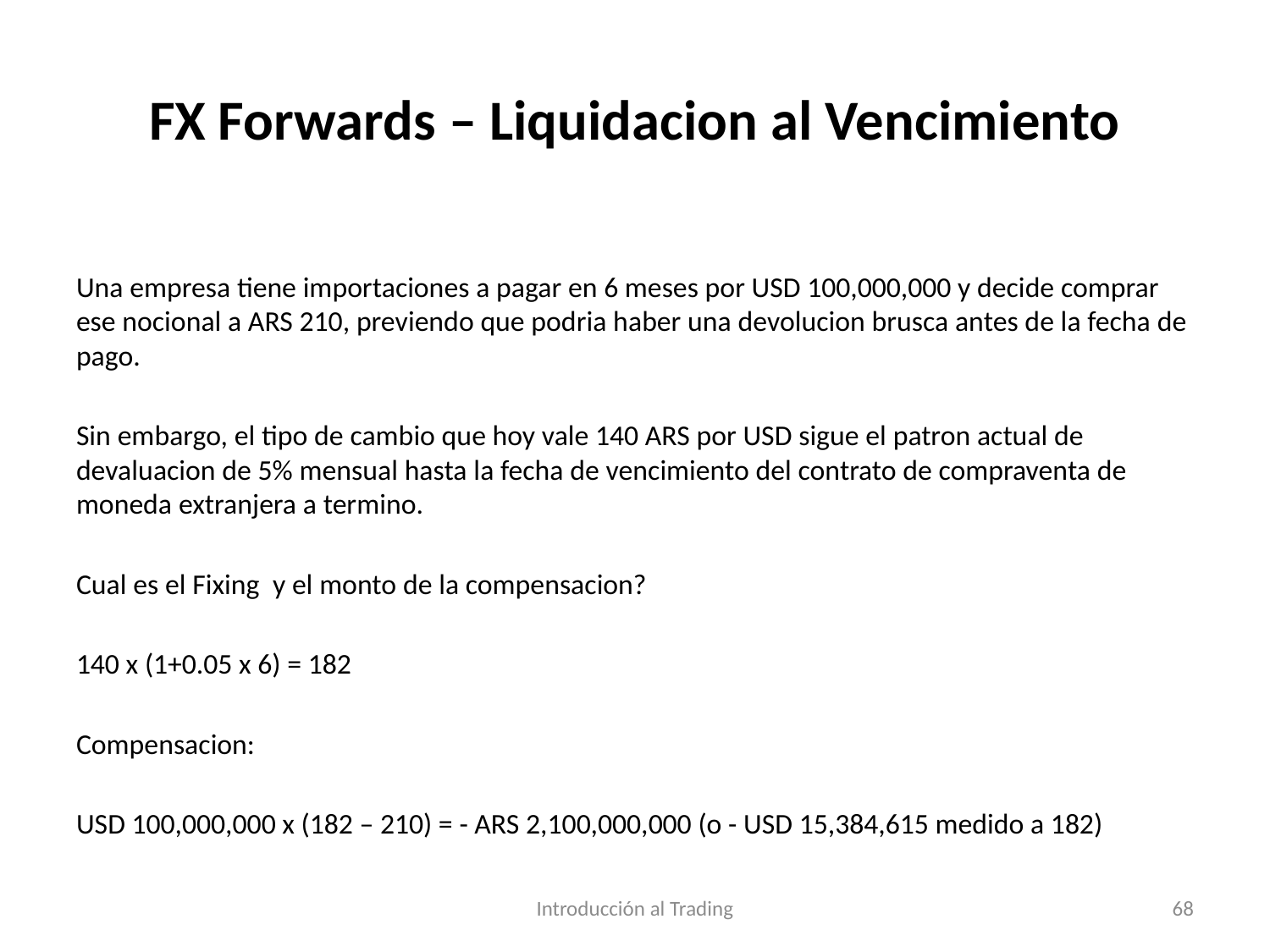

# FX Forwards – Liquidacion al Vencimiento

Una empresa tiene importaciones a pagar en 6 meses por USD 100,000,000 y decide comprar ese nocional a ARS 210, previendo que podria haber una devolucion brusca antes de la fecha de pago.

Sin embargo, el tipo de cambio que hoy vale 140 ARS por USD sigue el patron actual de devaluacion de 5% mensual hasta la fecha de vencimiento del contrato de compraventa de moneda extranjera a termino.

Cual es el Fixing  y el monto de la compensacion?

140 x (1+0.05 x 6) = 182

Compensacion:

USD 100,000,000 x (182 – 210) = - ARS 2,100,000,000 (o - USD 15,384,615 medido a 182)

Introducción al Trading
68